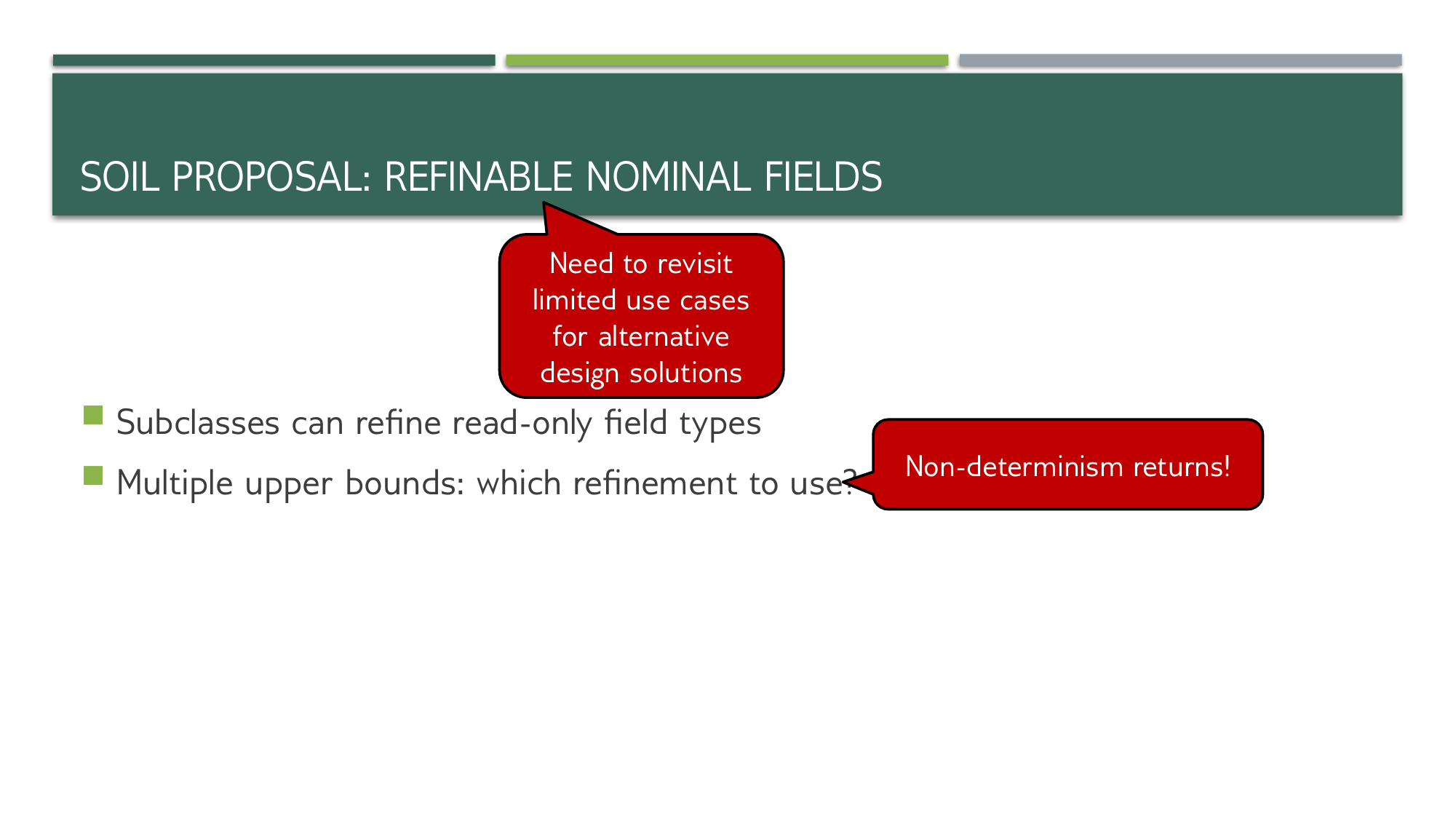

# SOIL Proposal: Refinable Nominal Fields
Need to revisit limited use cases for alternative design solutions
Subclasses can refine read-only field types
Multiple upper bounds: which refinement to use?

Non-determinism returns!